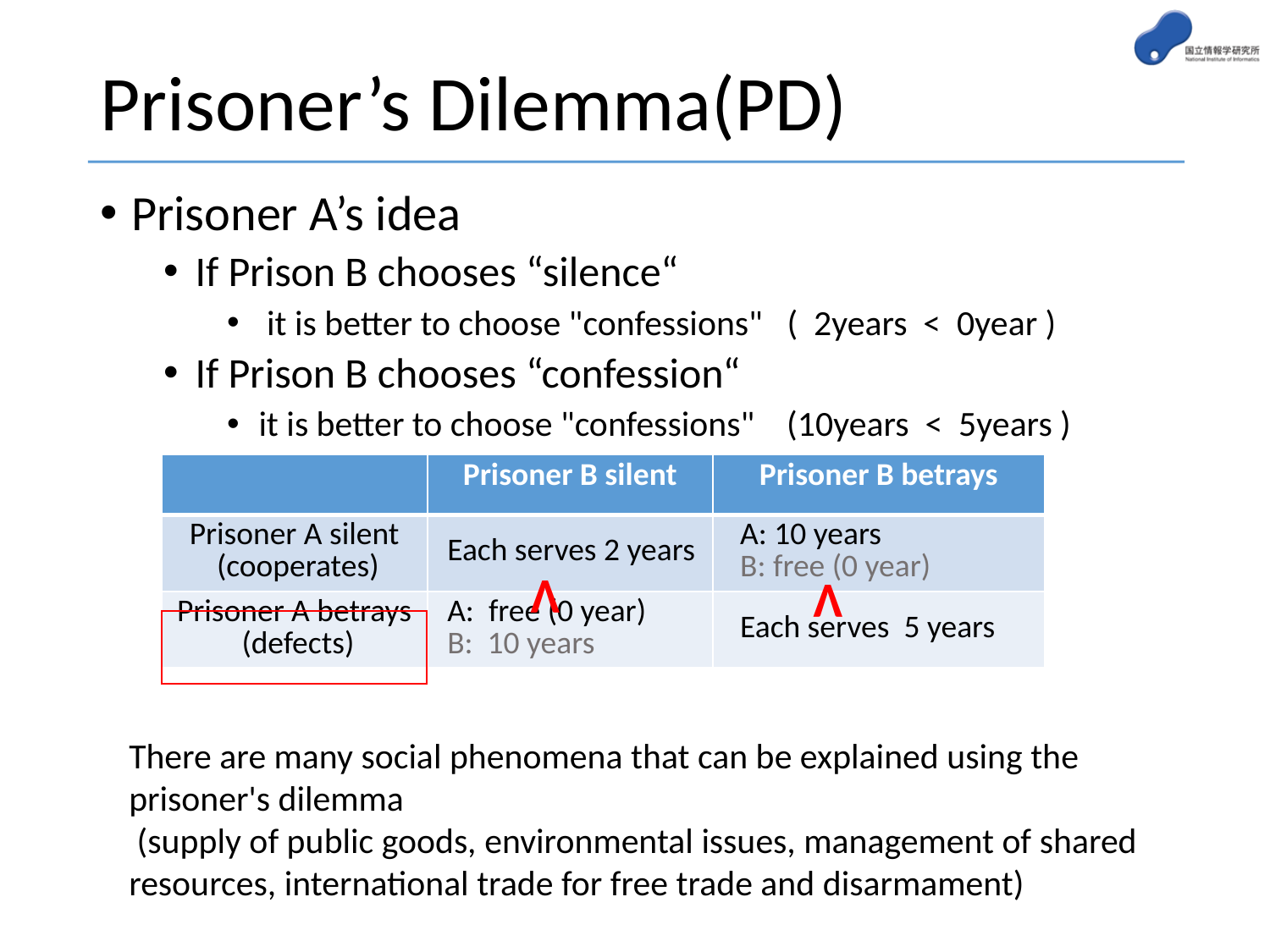

# Prisoner’s Dilemma(PD)
Prisoner A’s idea
If Prison B chooses “silence“
 it is better to choose "confessions"   (  2years  <  0year )
If Prison B chooses “confession“
it is better to choose "confessions"    (10years  <  5years )

|  | Prisoner B silent | Prisoner B betrays |
| --- | --- | --- |
| Prisoner A silent (cooperates) | Each serves 2 years | A: 10 years B: free (0 year) |
| Prisoner A betrays (defects) | A: free (0 year) B: 10 years | Each serves 5 years |
V
V

There are many social phenomena that can be explained using the prisoner's dilemma
 (supply of public goods, environmental issues, management of shared resources, international trade for free trade and disarmament)